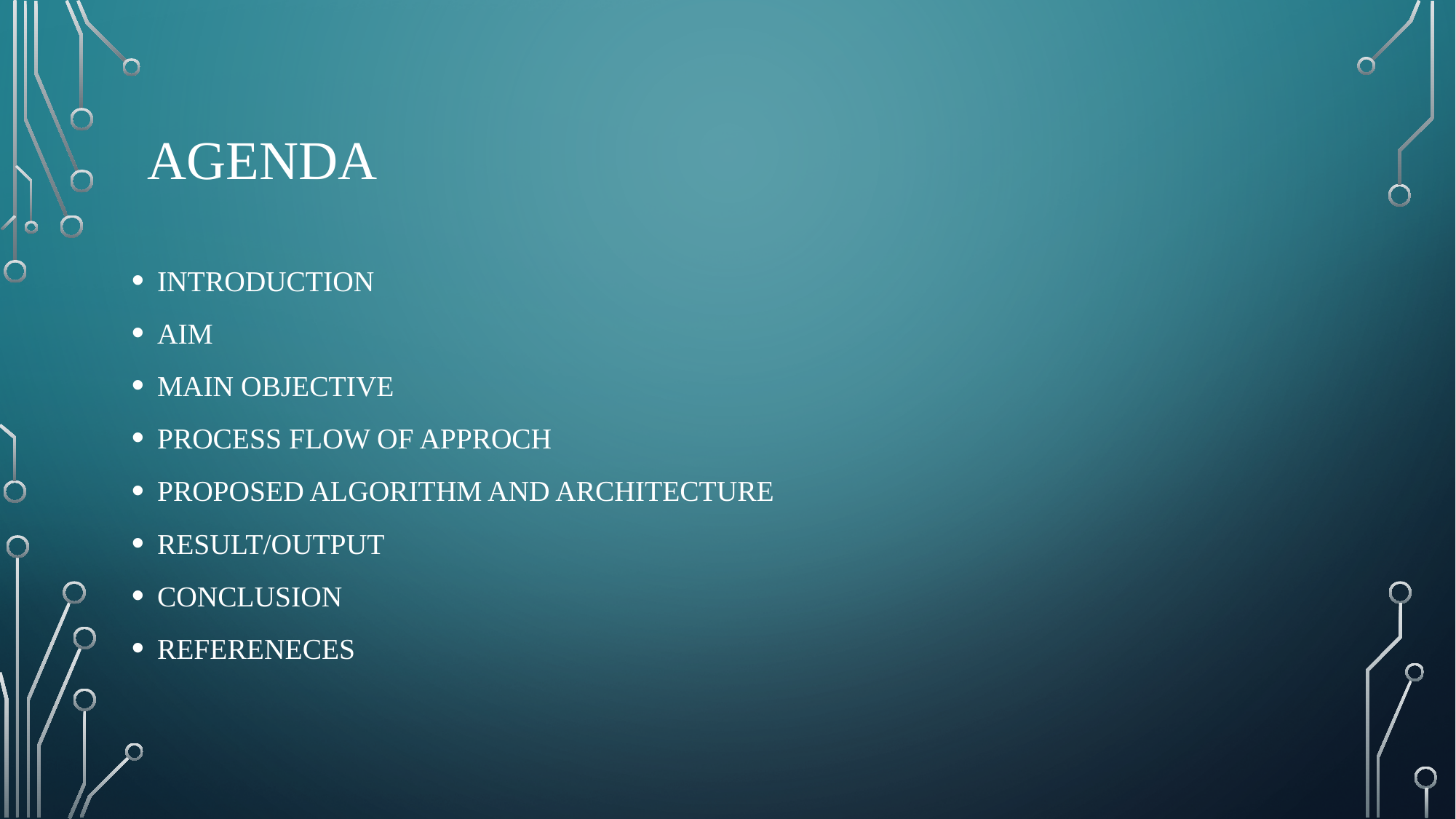

# Agenda
INTRODUCTION
AIM
MAIN OBJECTIVE
PROCESS FLOW OF APPROCH
PROPOSED ALGORITHM AND ARCHITECTURE
RESULT/OUTPUT
CONCLUSION
REFERENECES